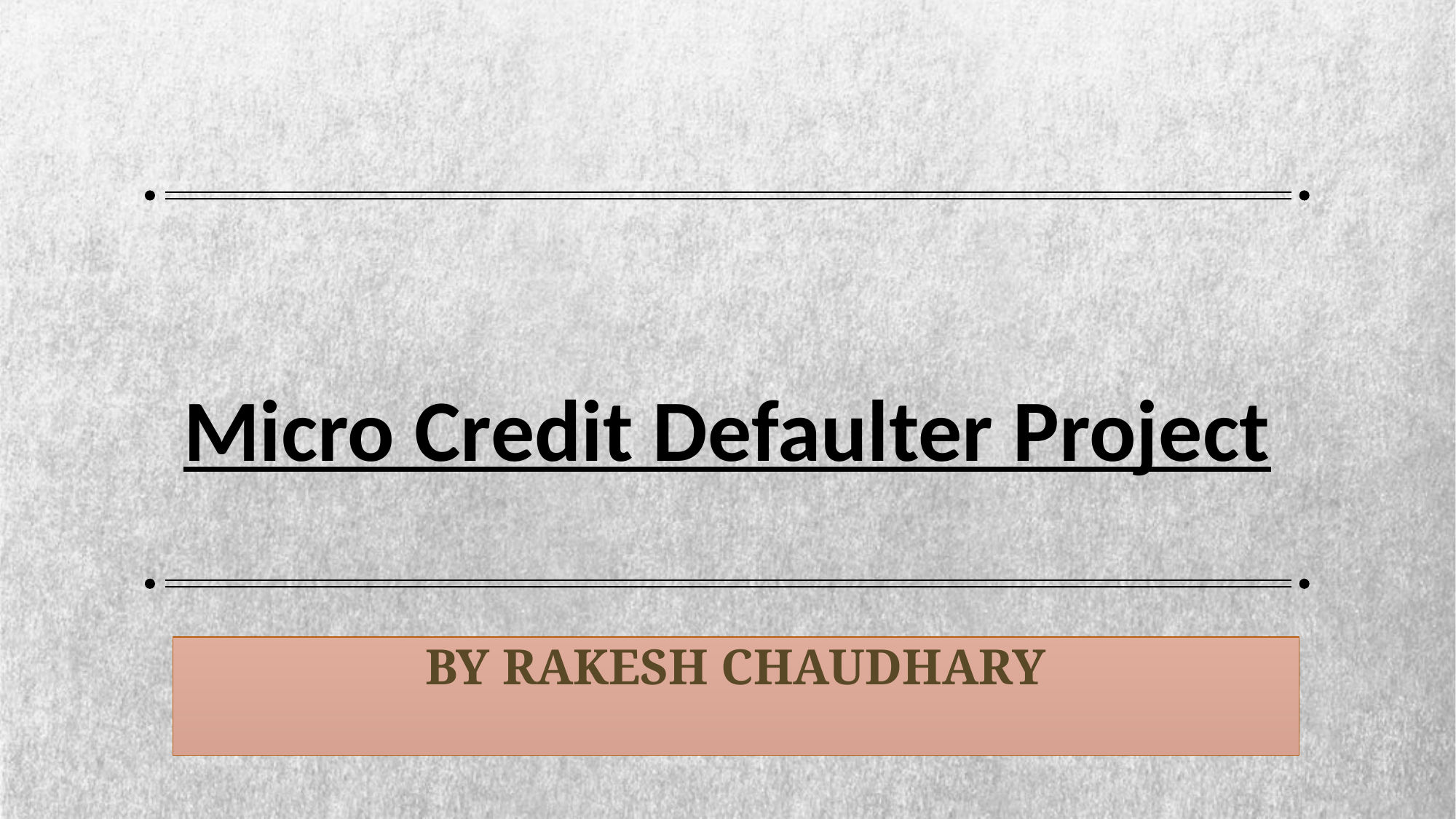

# Micro Credit Defaulter Project
By Rakesh Chaudhary